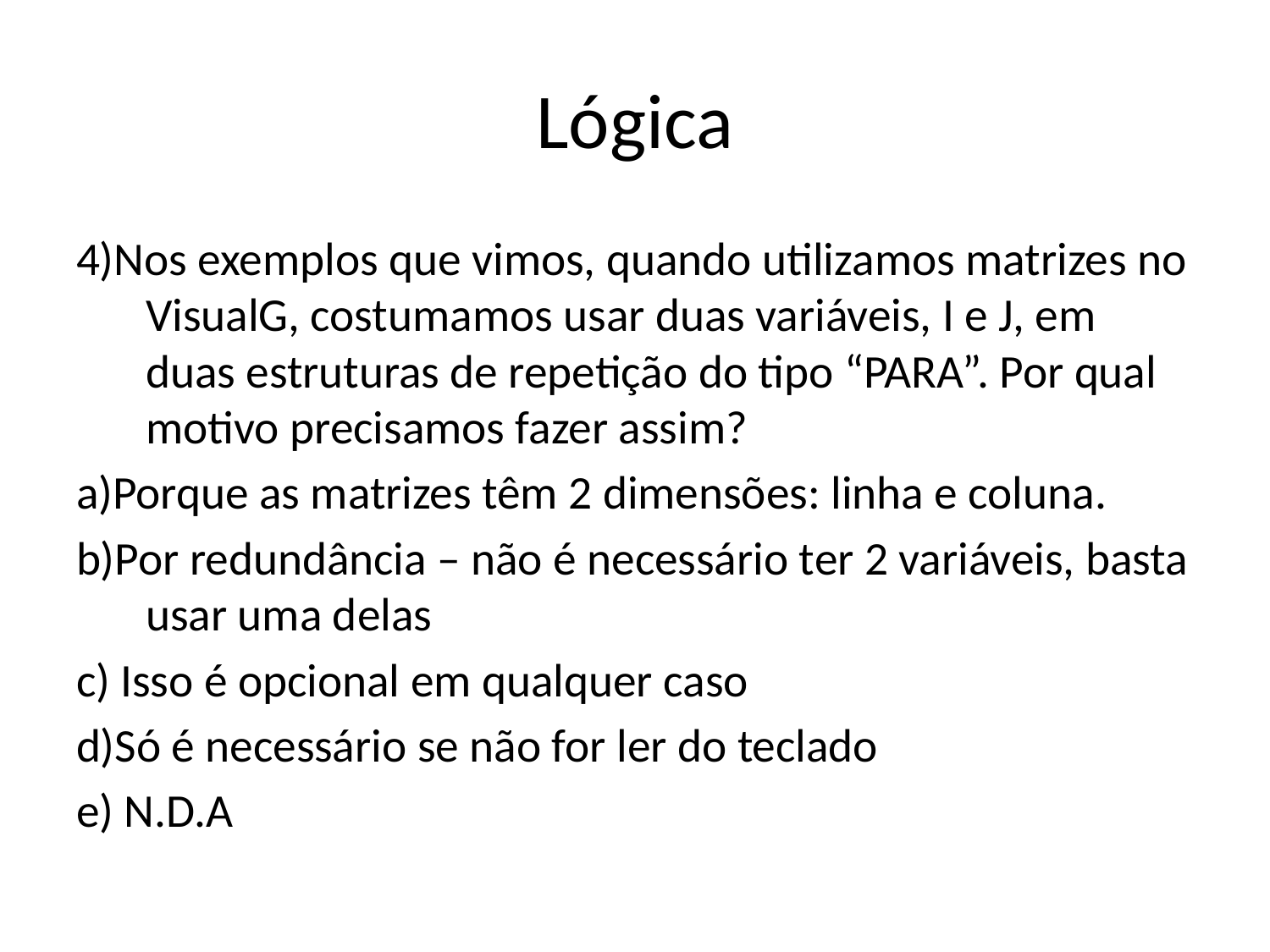

# Lógica
4)Nos exemplos que vimos, quando utilizamos matrizes no VisualG, costumamos usar duas variáveis, I e J, em duas estruturas de repetição do tipo “PARA”. Por qual motivo precisamos fazer assim?
a)Porque as matrizes têm 2 dimensões: linha e coluna.
b)Por redundância – não é necessário ter 2 variáveis, basta usar uma delas
c) Isso é opcional em qualquer caso
d)Só é necessário se não for ler do teclado
e) N.D.A